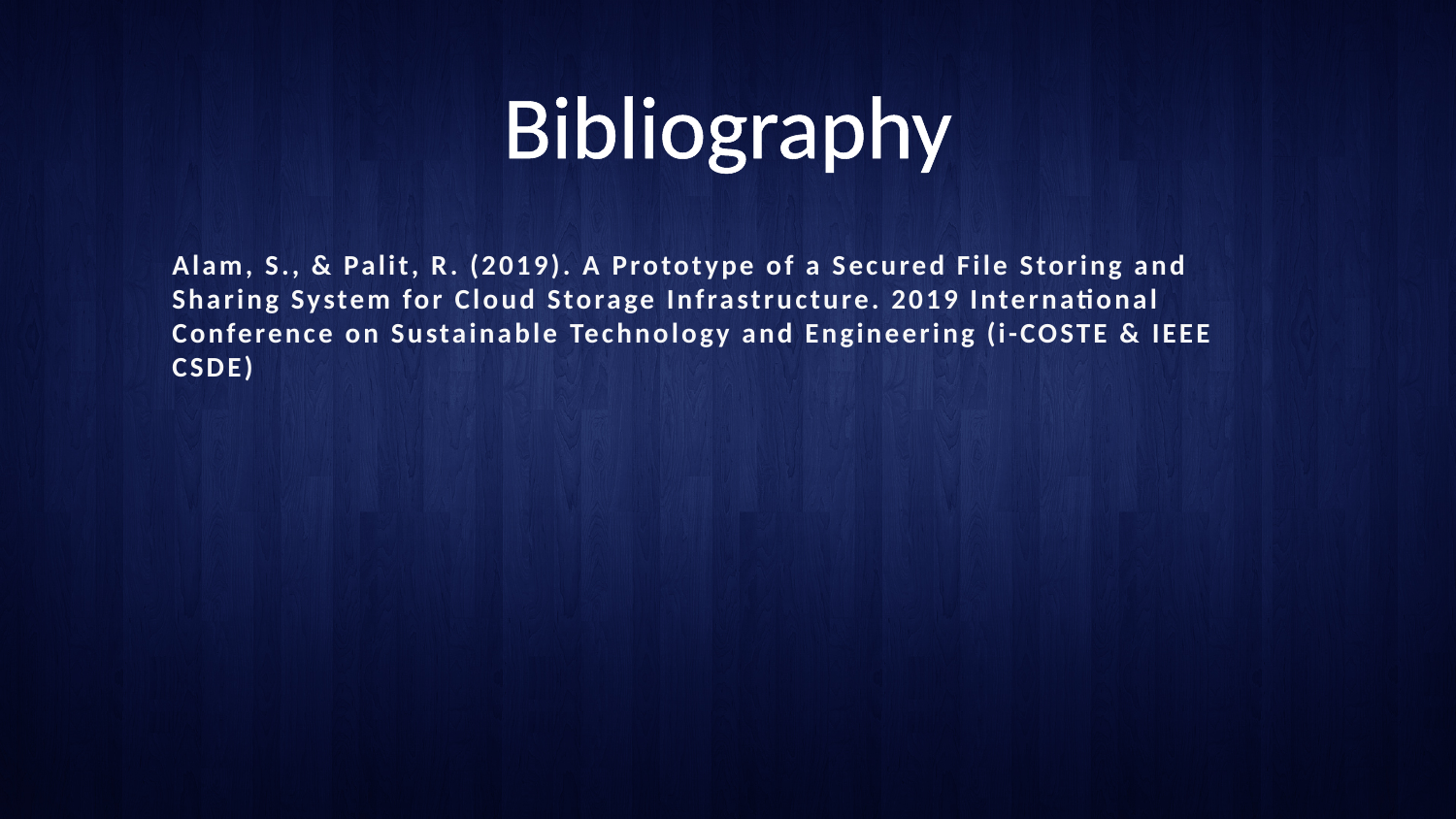

# Bibliography
Alam, S., & Palit, R. (2019). A Prototype of a Secured File Storing and Sharing System for Cloud Storage Infrastructure. 2019 International Conference on Sustainable Technology and Engineering (i-COSTE & IEEE CSDE)